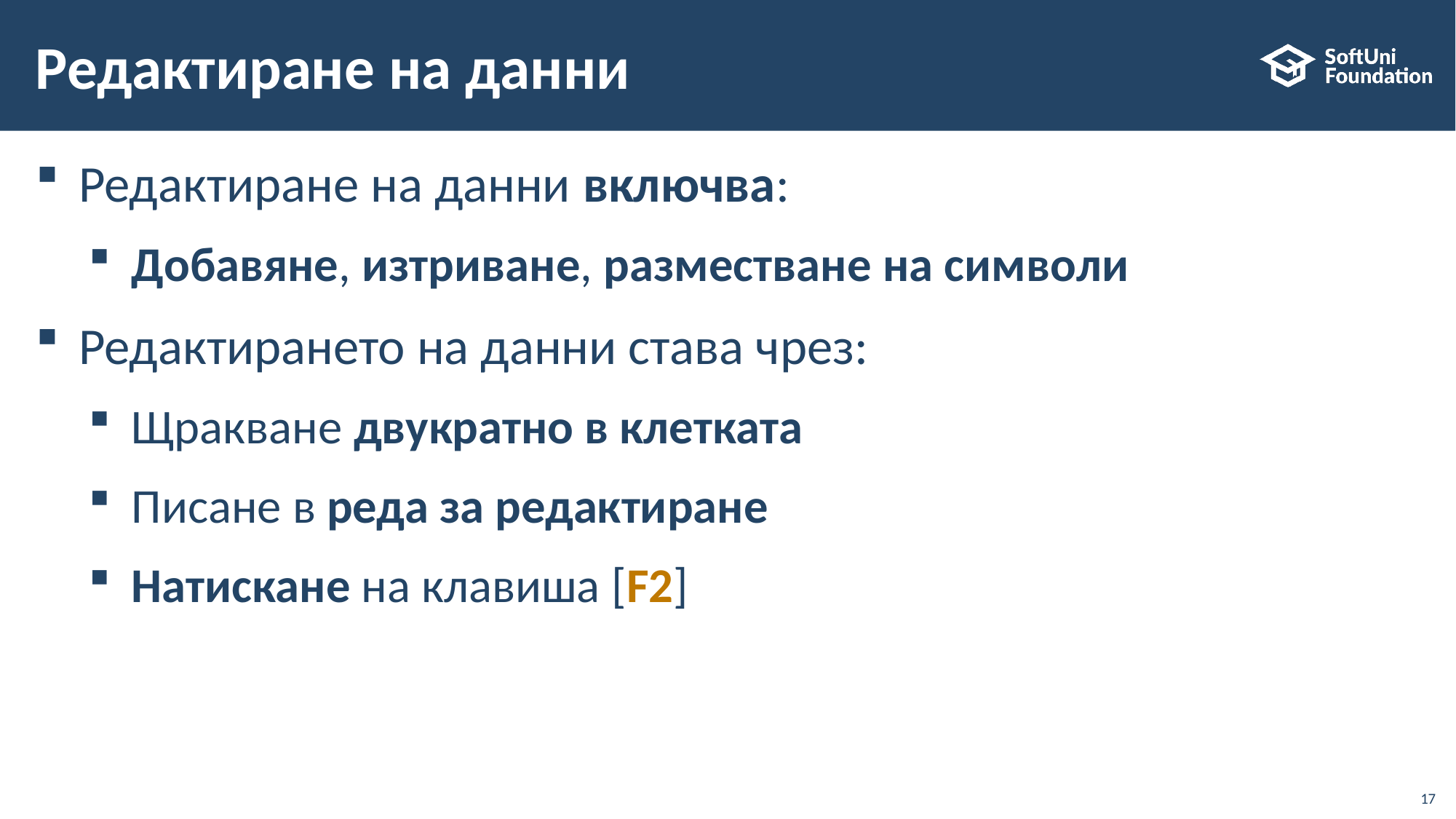

# Редактиране на данни
Редактиране на данни включва:
Добавяне, изтриване, разместване на символи
Редактирането на данни става чрез:
Щракване двукратно в клетката
Писане в реда за редактиране
Натискане на клавиша [F2]
17